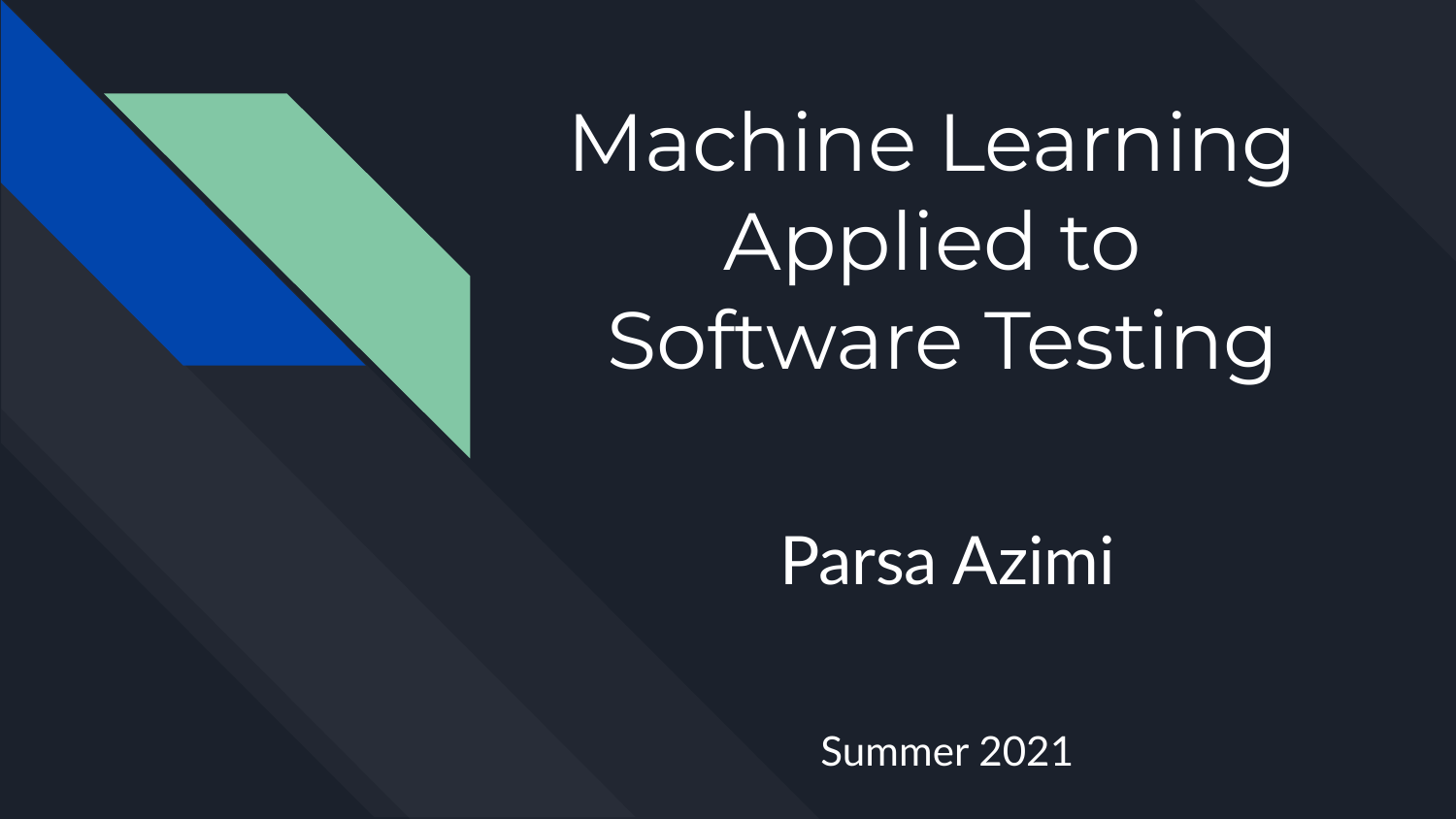

# Machine Learning Applied to
 Software Testing
Parsa Azimi

Summer 2021